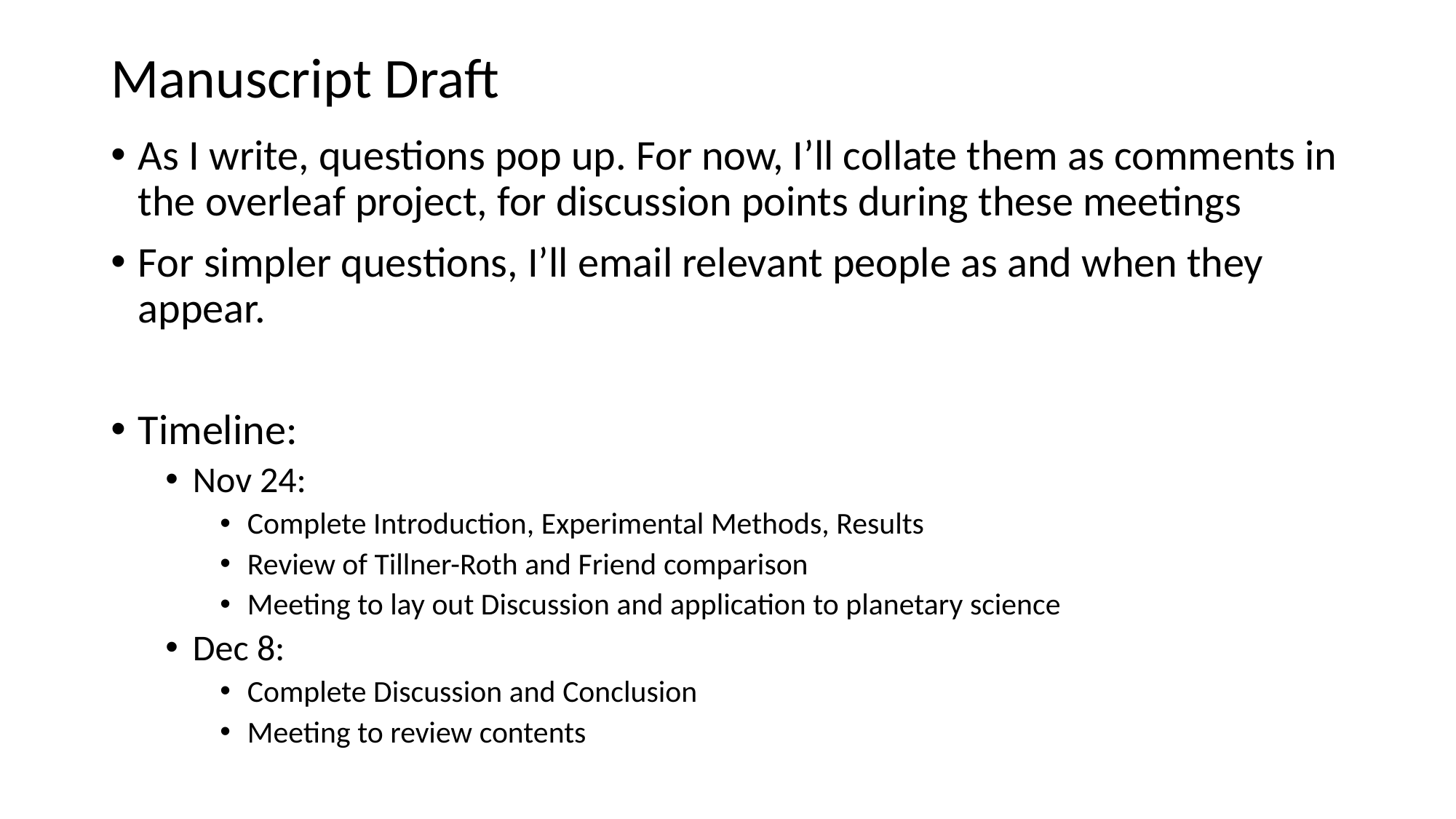

Manuscript Draft
As I write, questions pop up. For now, I’ll collate them as comments in the overleaf project, for discussion points during these meetings
For simpler questions, I’ll email relevant people as and when they appear.

Timeline:
Nov 24:
Complete Introduction, Experimental Methods, Results
Review of Tillner-Roth and Friend comparison
Meeting to lay out Discussion and application to planetary science
Dec 8:
Complete Discussion and Conclusion
Meeting to review contents